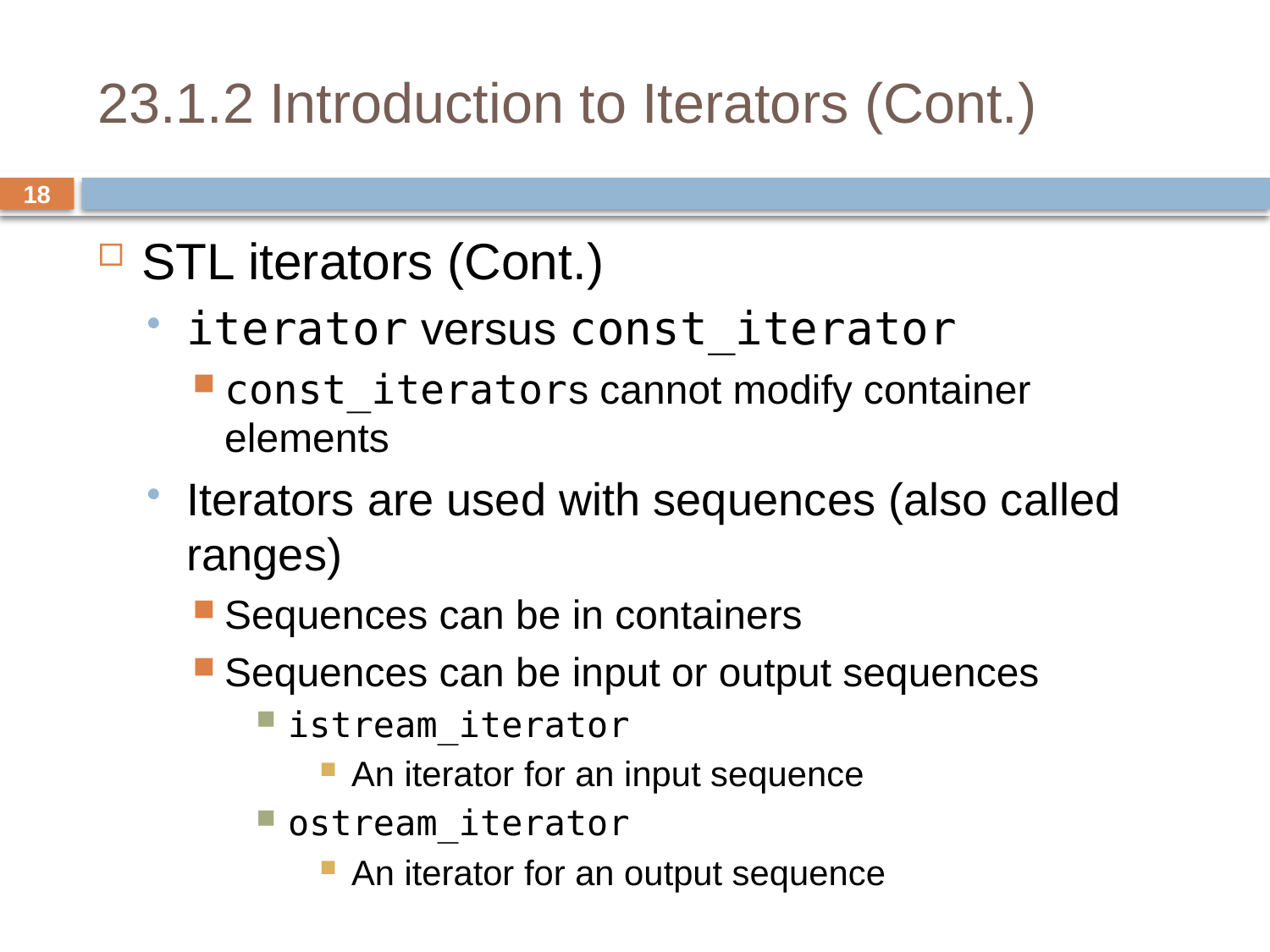

# 23.1.2 Introduction to Iterators (Cont.)
STL iterators (Cont.)
iterator versus const_iterator
const_iterators cannot modify container elements
Iterators are used with sequences (also called ranges)
Sequences can be in containers
Sequences can be input or output sequences
istream_iterator
An iterator for an input sequence
ostream_iterator
An iterator for an output sequence
18